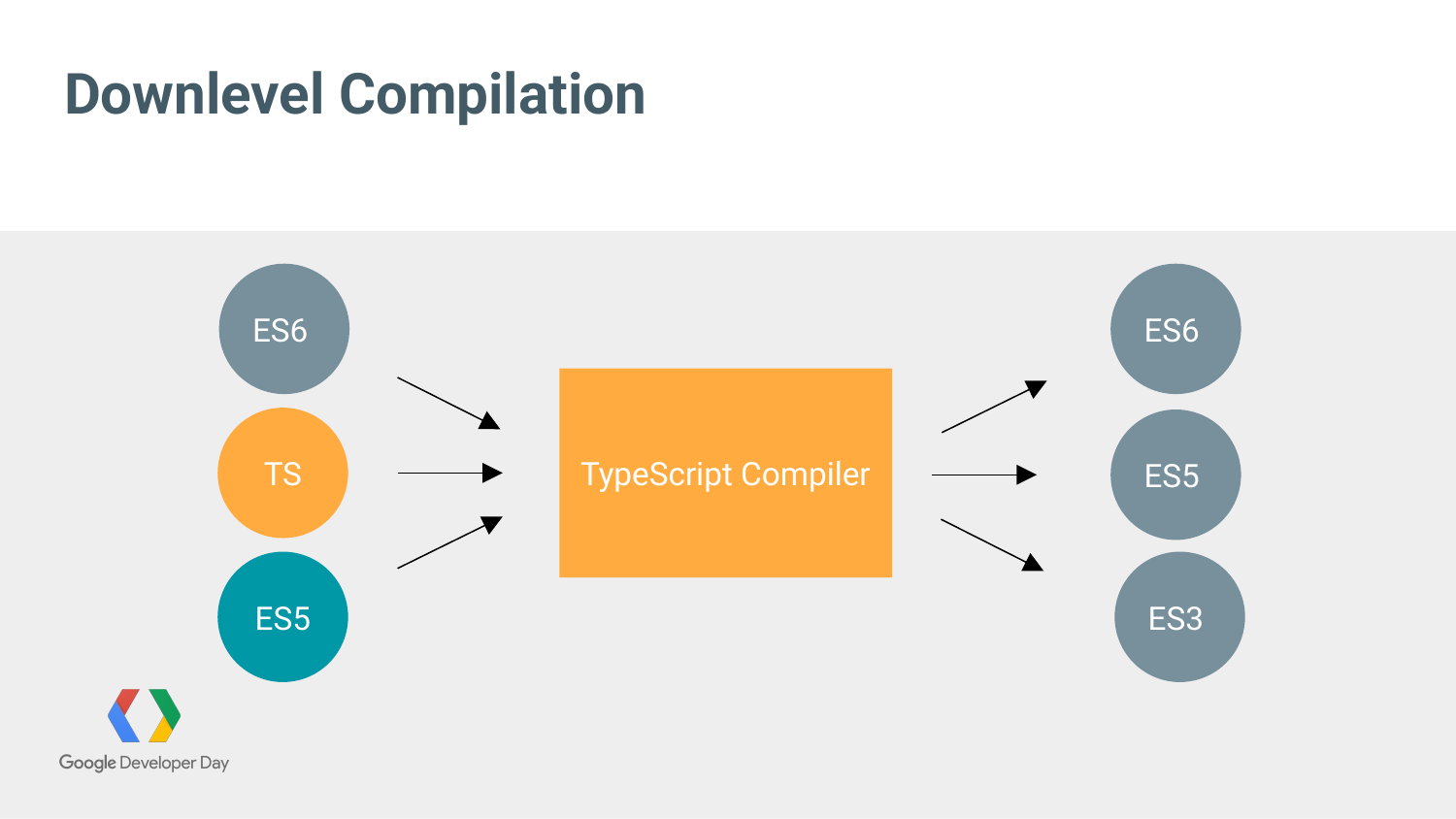

# Downlevel Compilation
ES6
ES6
TypeScript Compiler
TS
ES5
ES5
ES3